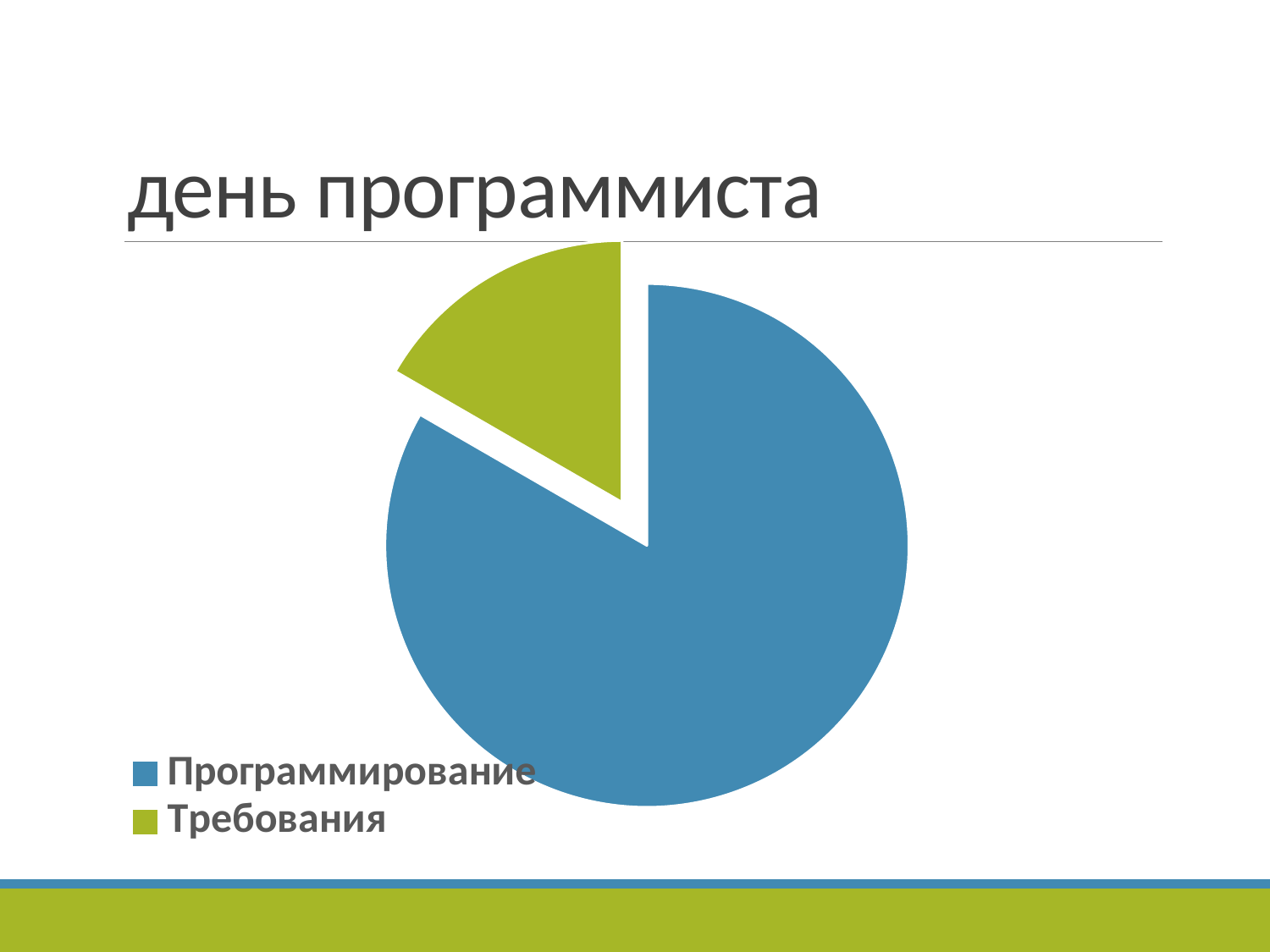

# день программиста​

### Chart

| Category | Столбец1 |
|---|---|
| Программирование | 100.0 |
| Требования | 20.0 |